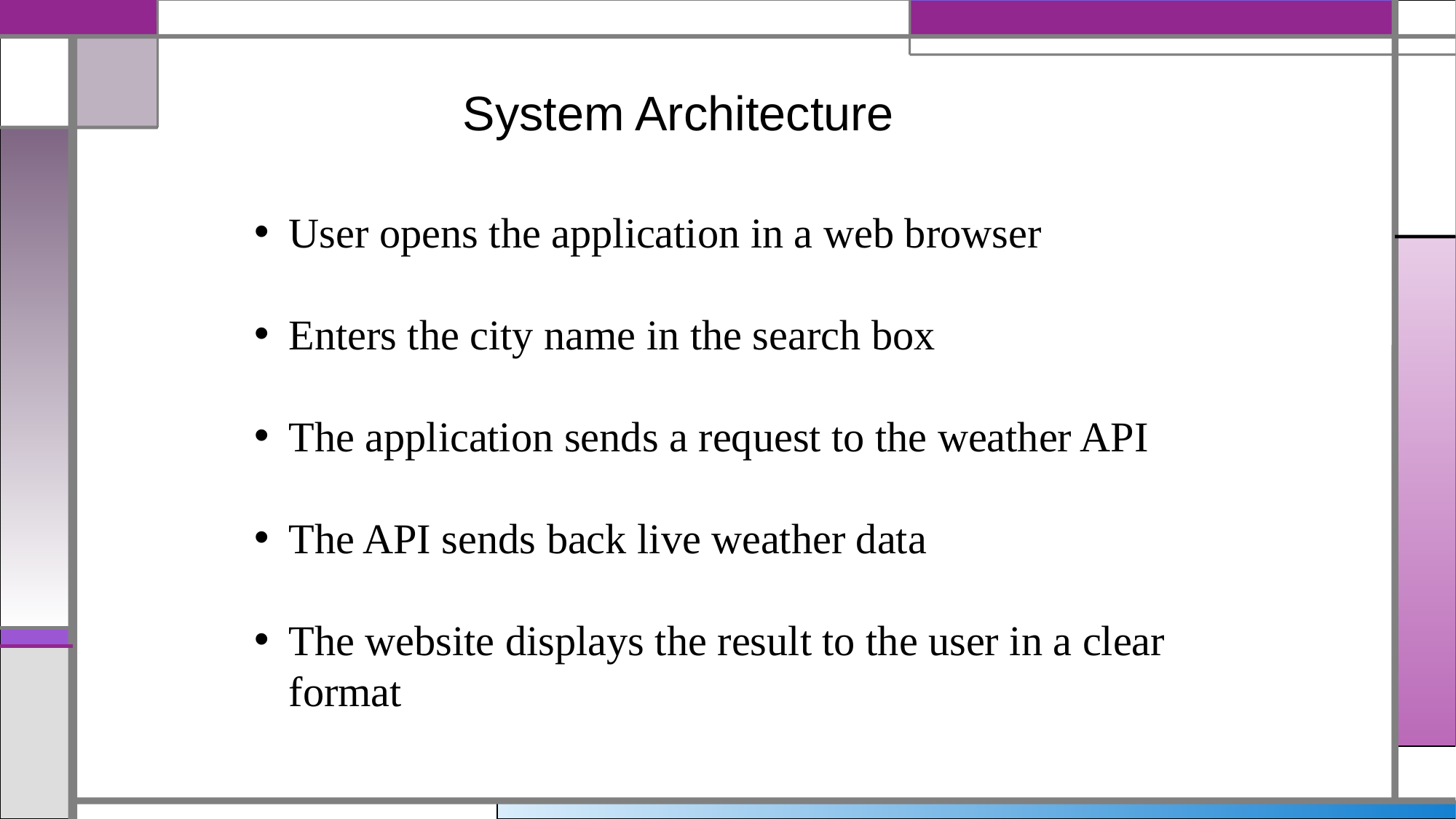

System Architecture
User opens the application in a web browser

Enters the city name in the search box

The application sends a request to the weather API

The API sends back live weather data

The website displays the result to the user in a clear format